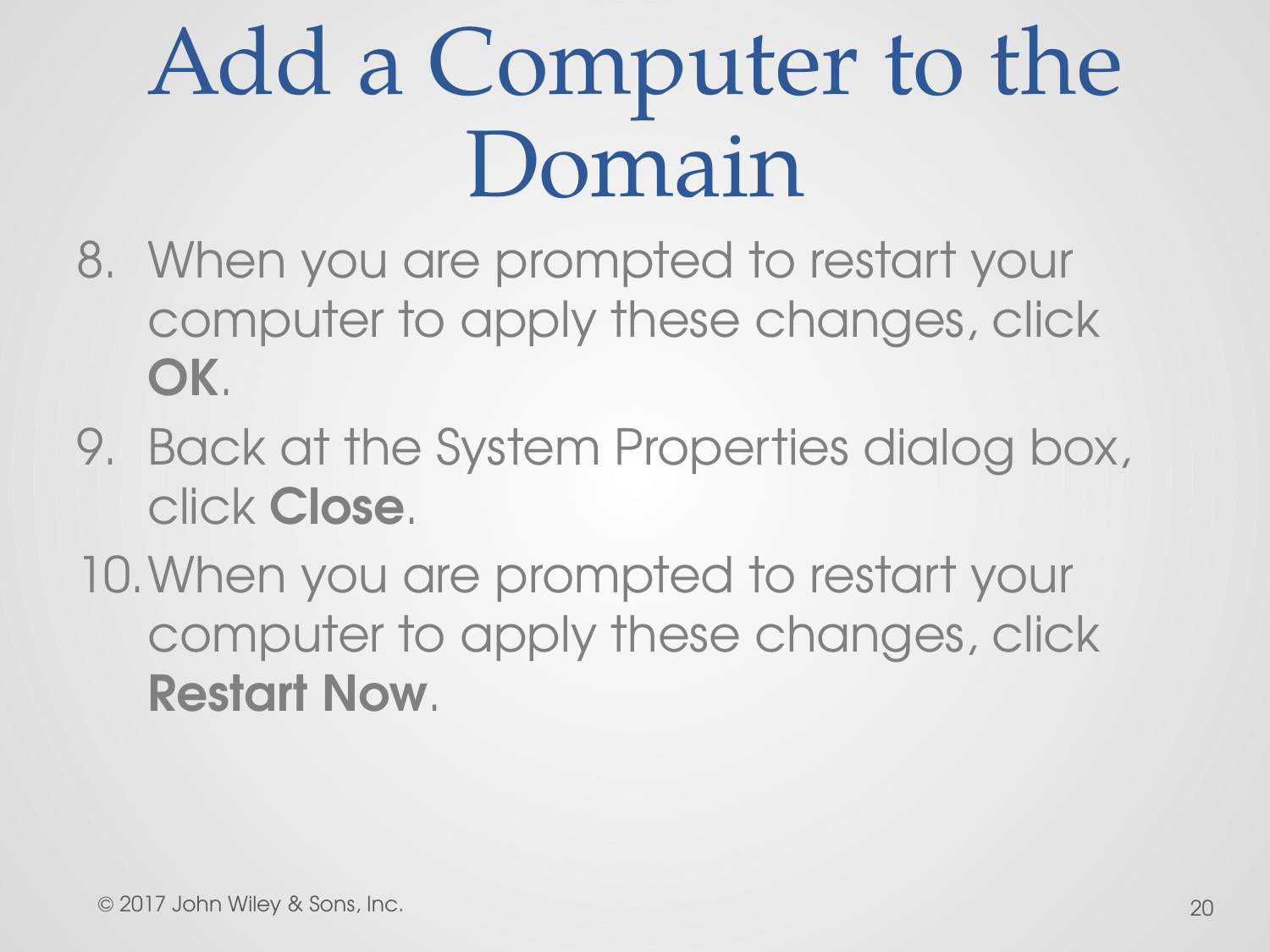

# Add a Computer to the Domain
When you are prompted to restart your computer to apply these changes, click OK.
Back at the System Properties dialog box, click Close.
When you are prompted to restart your computer to apply these changes, click Restart Now.

© 2017 John Wiley & Sons, Inc.
20